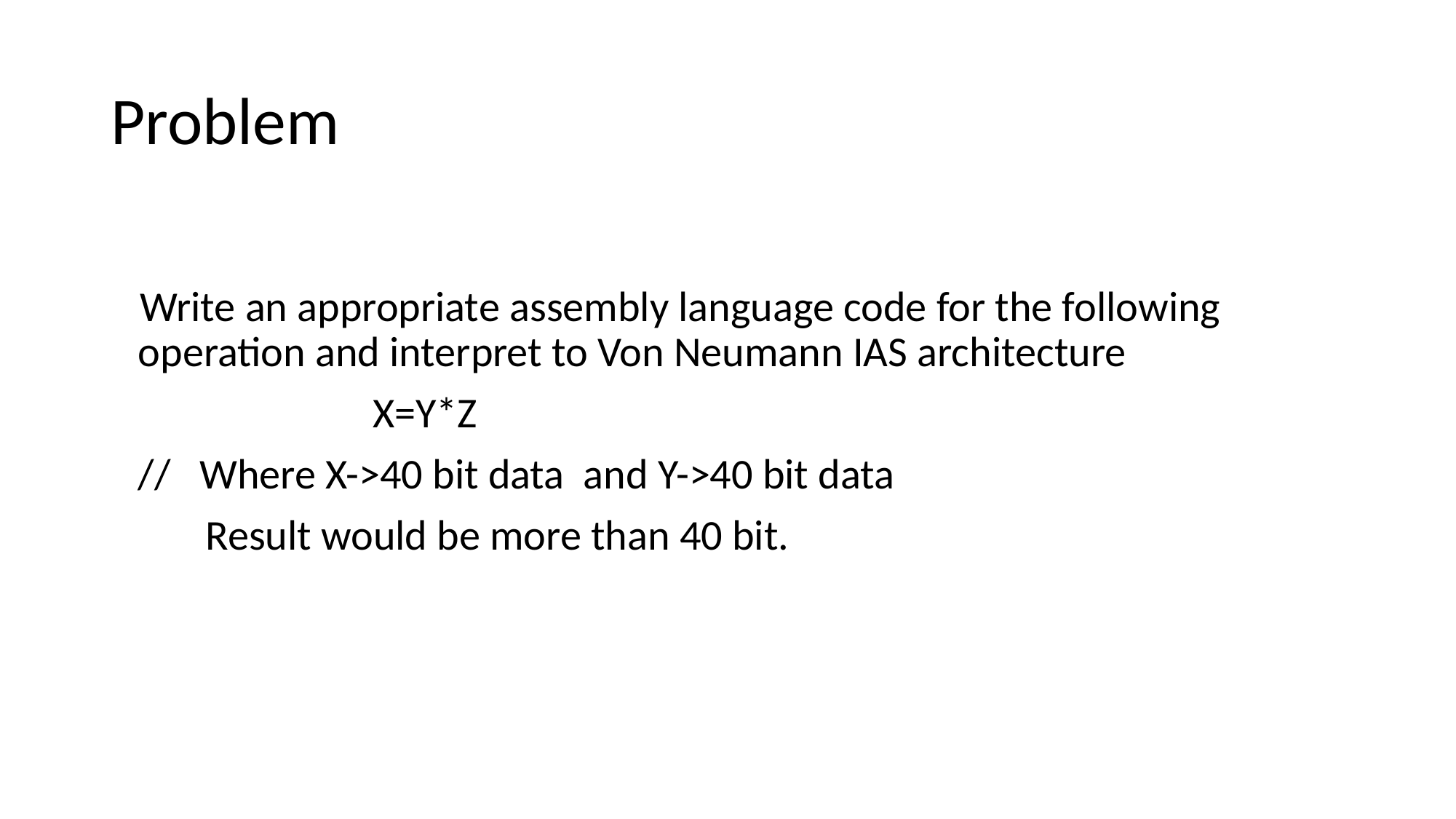

# Problem

   Write an appropriate assembly language code for the following operation and interpret to Von Neumann IAS architecture
		             X=Y*Z
	//   Where X->40 bit data  and Y->40 bit data
	       Result would be more than 40 bit.